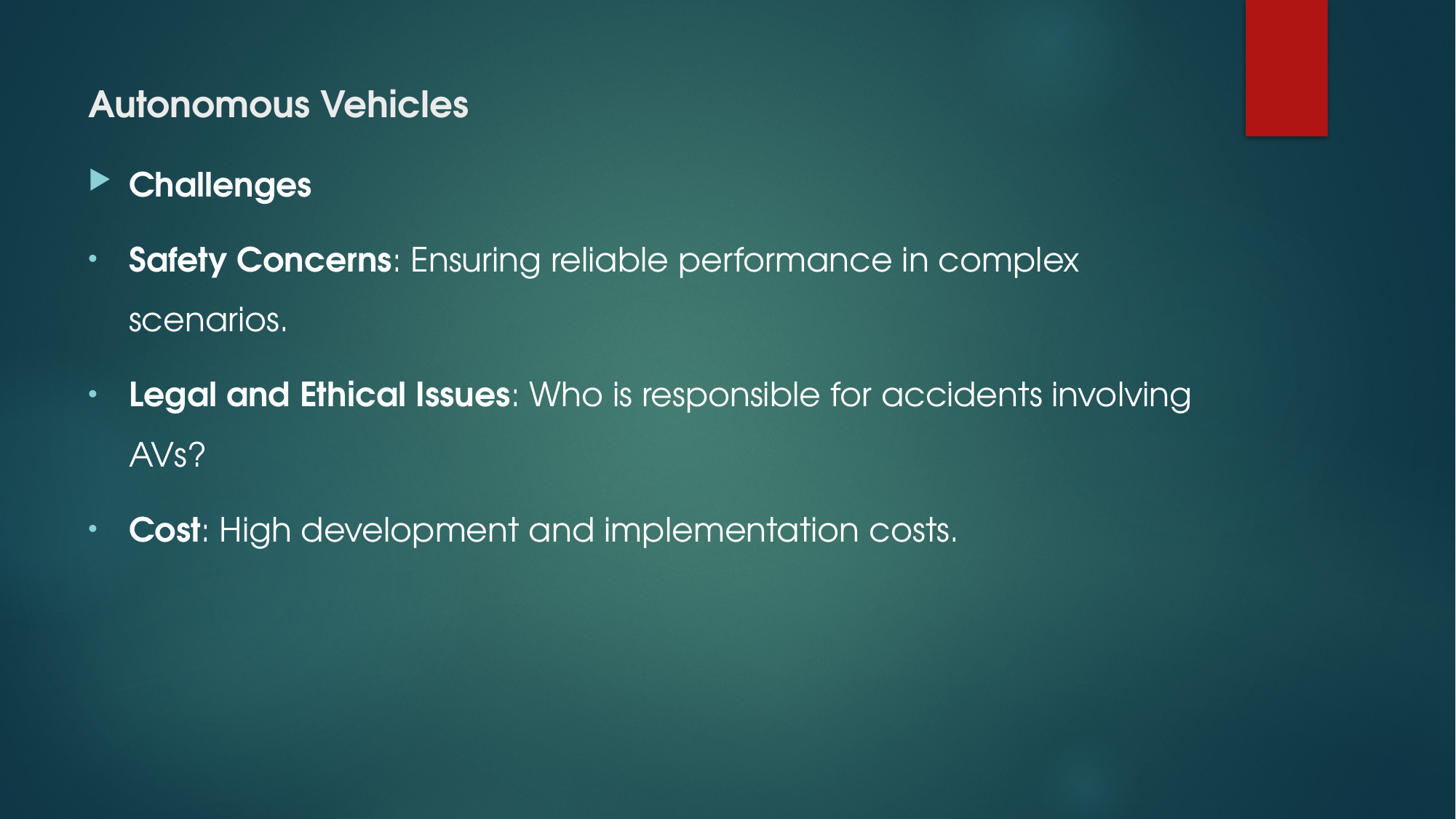

# Autonomous Vehicles
Challenges
Safety Concerns: Ensuring reliable performance in complex scenarios.
Legal and Ethical Issues: Who is responsible for accidents involving AVs?
Cost: High development and implementation costs.